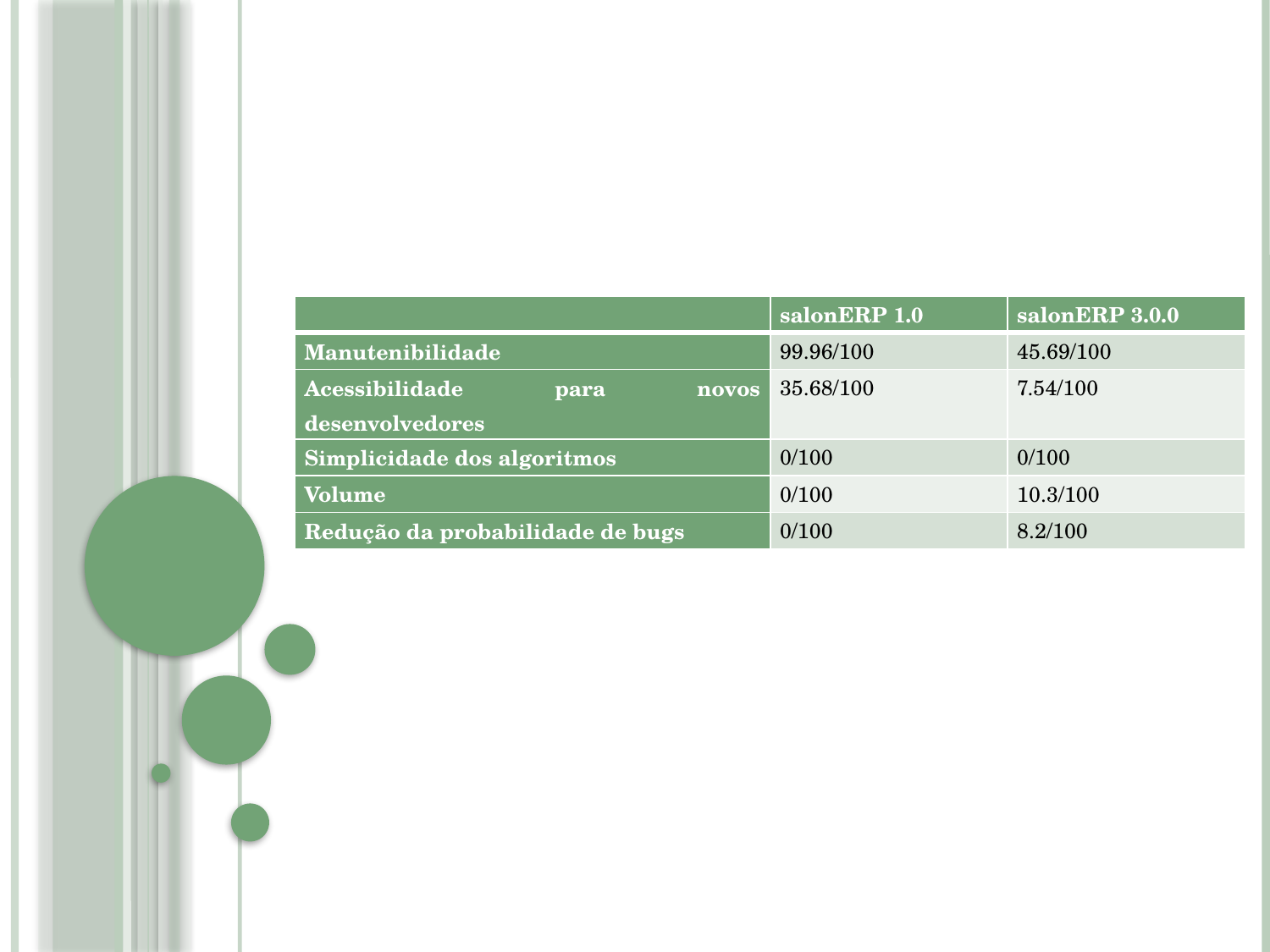

|  | salonERP 1.0 | salonERP 3.0.0 |
| --- | --- | --- |
| Manutenibilidade | 99.96/100 | 45.69/100 |
| Acessibilidade para novos desenvolvedores | 35.68/100 | 7.54/100 |
| Simplicidade dos algoritmos | 0/100 | 0/100 |
| Volume | 0/100 | 10.3/100 |
| Redução da probabilidade de bugs | 0/100 | 8.2/100 |